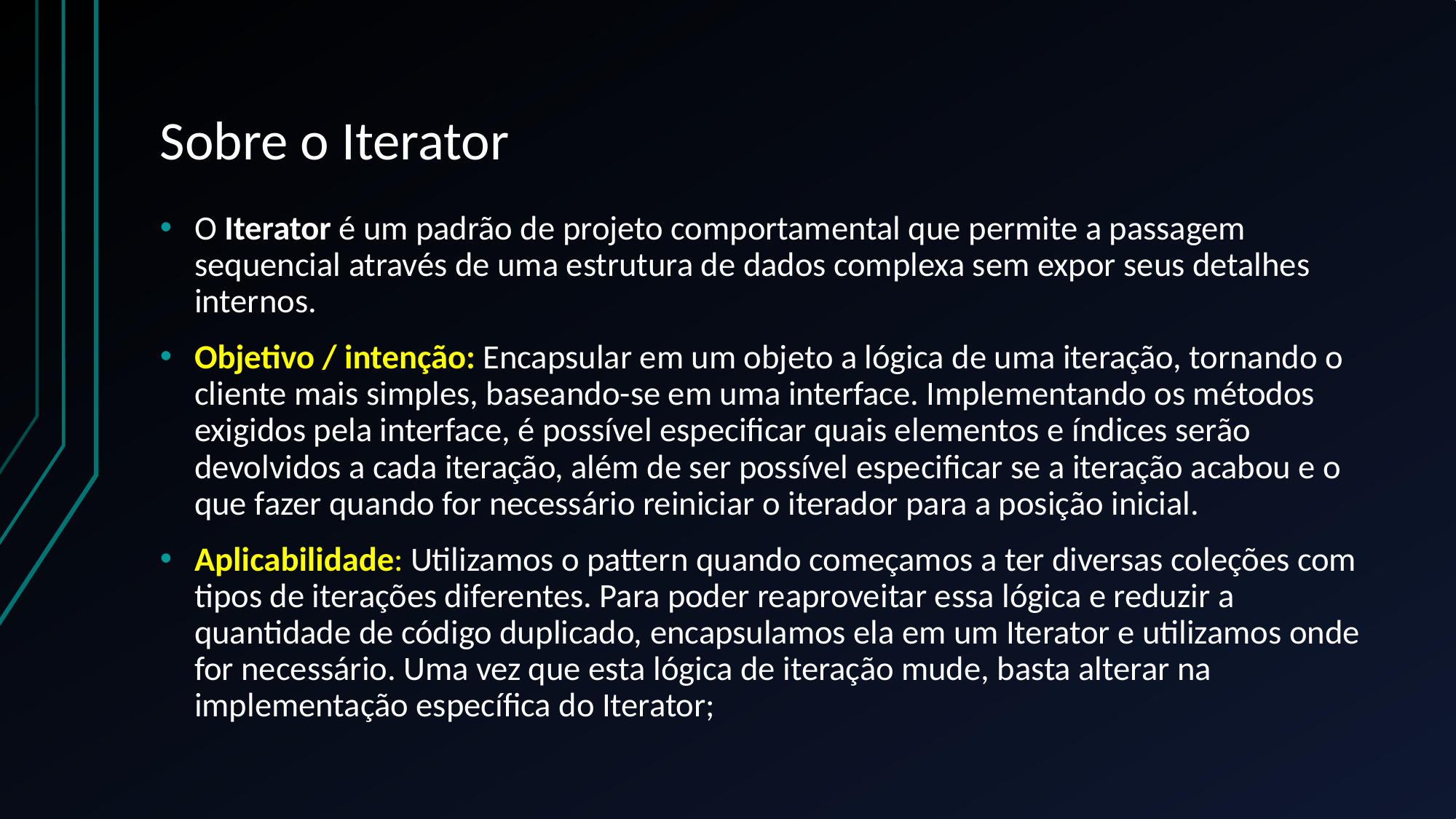

# Sobre o Iterator
O Iterator é um padrão de projeto comportamental que permite a passagem sequencial através de uma estrutura de dados complexa sem expor seus detalhes internos.
Objetivo / intenção: Encapsular em um objeto a lógica de uma iteração, tornando o cliente mais simples, baseando-se em uma interface. Implementando os métodos exigidos pela interface, é possível especificar quais elementos e índices serão devolvidos a cada iteração, além de ser possível especificar se a iteração acabou e o que fazer quando for necessário reiniciar o iterador para a posição inicial.
Aplicabilidade: Utilizamos o pattern quando começamos a ter diversas coleções com tipos de iterações diferentes. Para poder reaproveitar essa lógica e reduzir a quantidade de código duplicado, encapsulamos ela em um Iterator e utilizamos onde for necessário. Uma vez que esta lógica de iteração mude, basta alterar na implementação específica do Iterator;